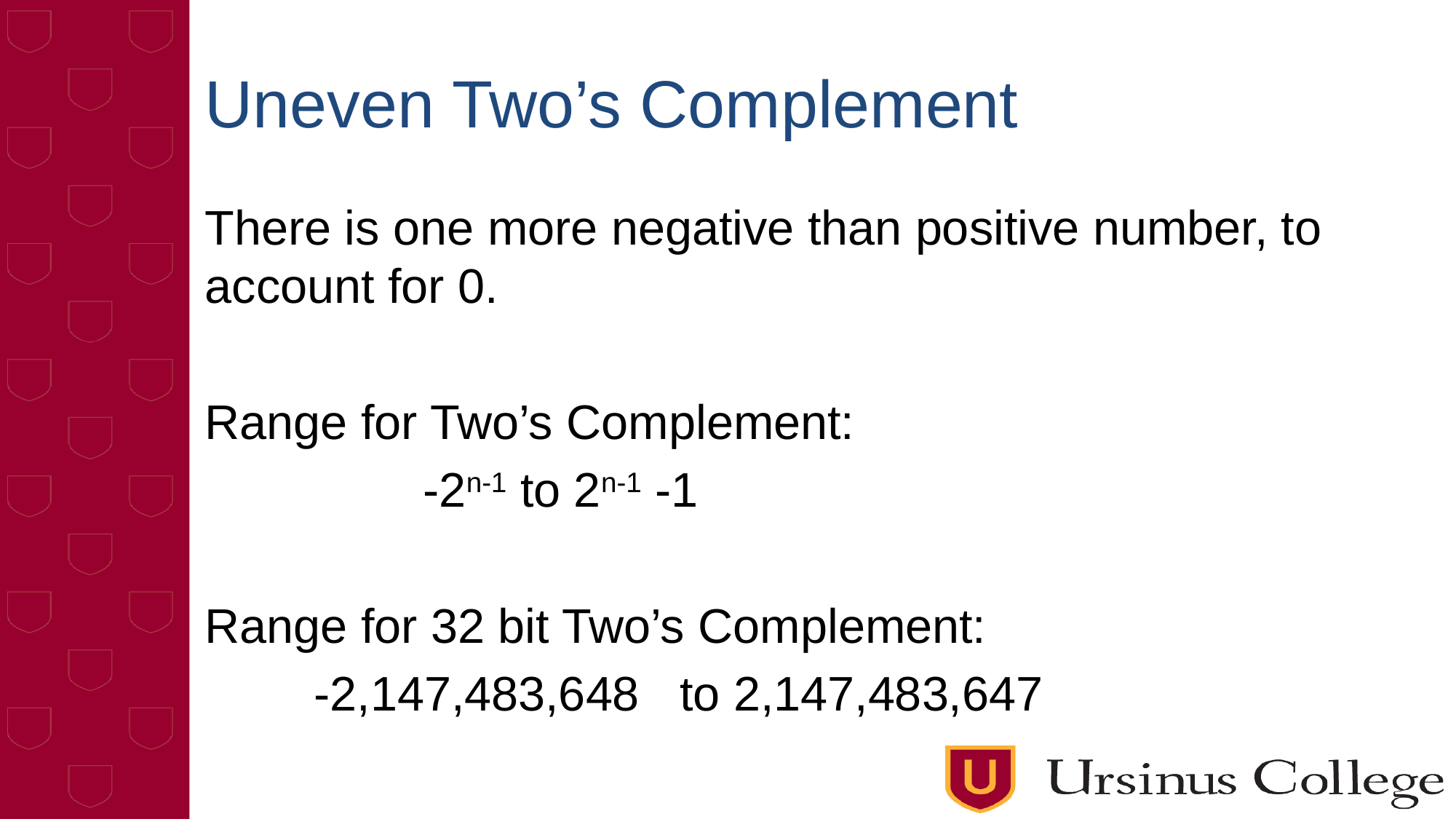

# Uneven Two’s Complement
There is one more negative than positive number, to account for 0.

Range for Two’s Complement:
		-2n-1 to 2n-1 -1

Range for 32 bit Two’s Complement:
	-2,147,483,648   to 2,147,483,647